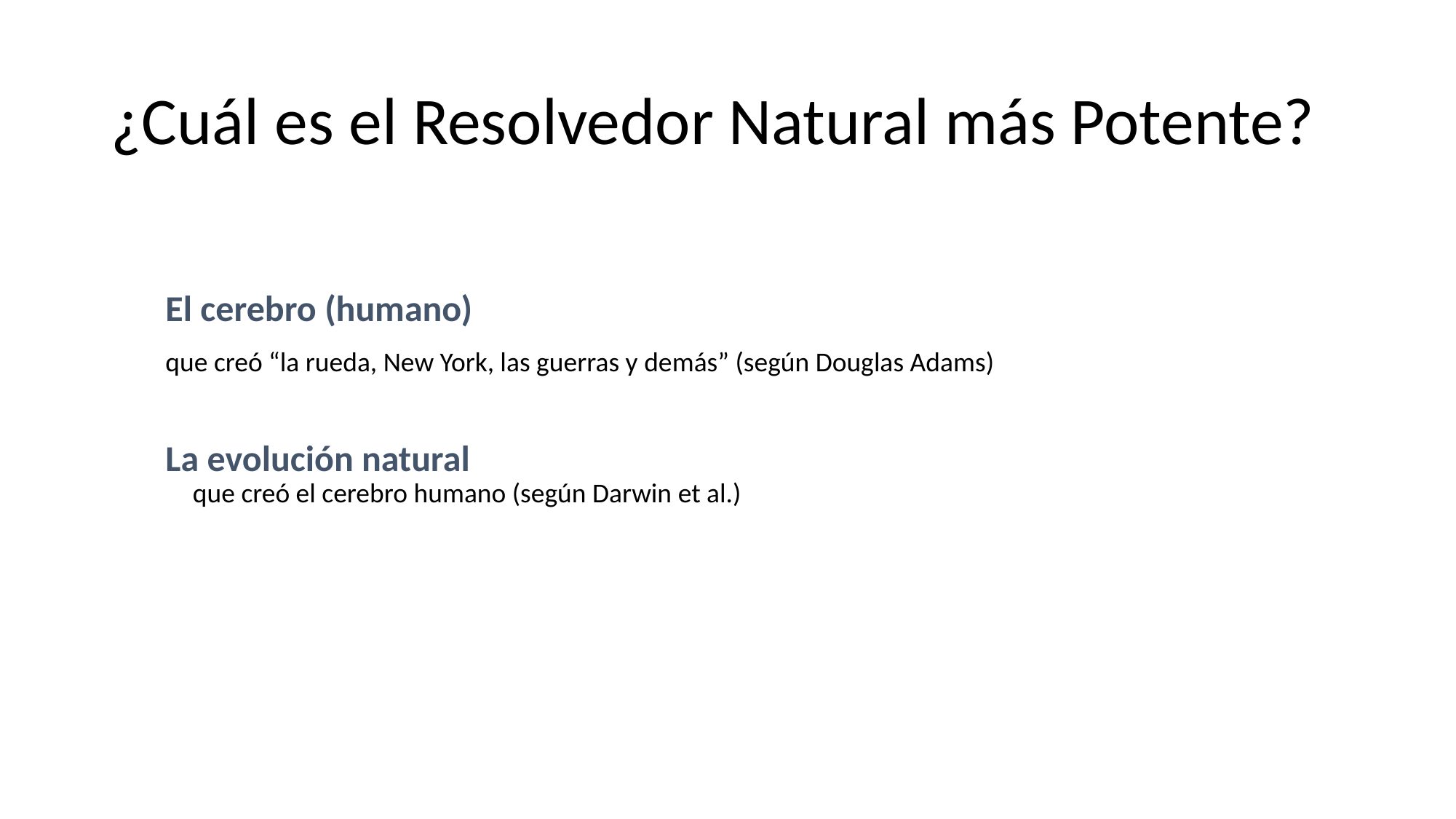

# ¿Cuál es el Resolvedor Natural más Potente?

El cerebro (humano)
que creó “la rueda, New York, las guerras y demás” (según Douglas Adams)

La evolución natural
que creó el cerebro humano (según Darwin et al.)